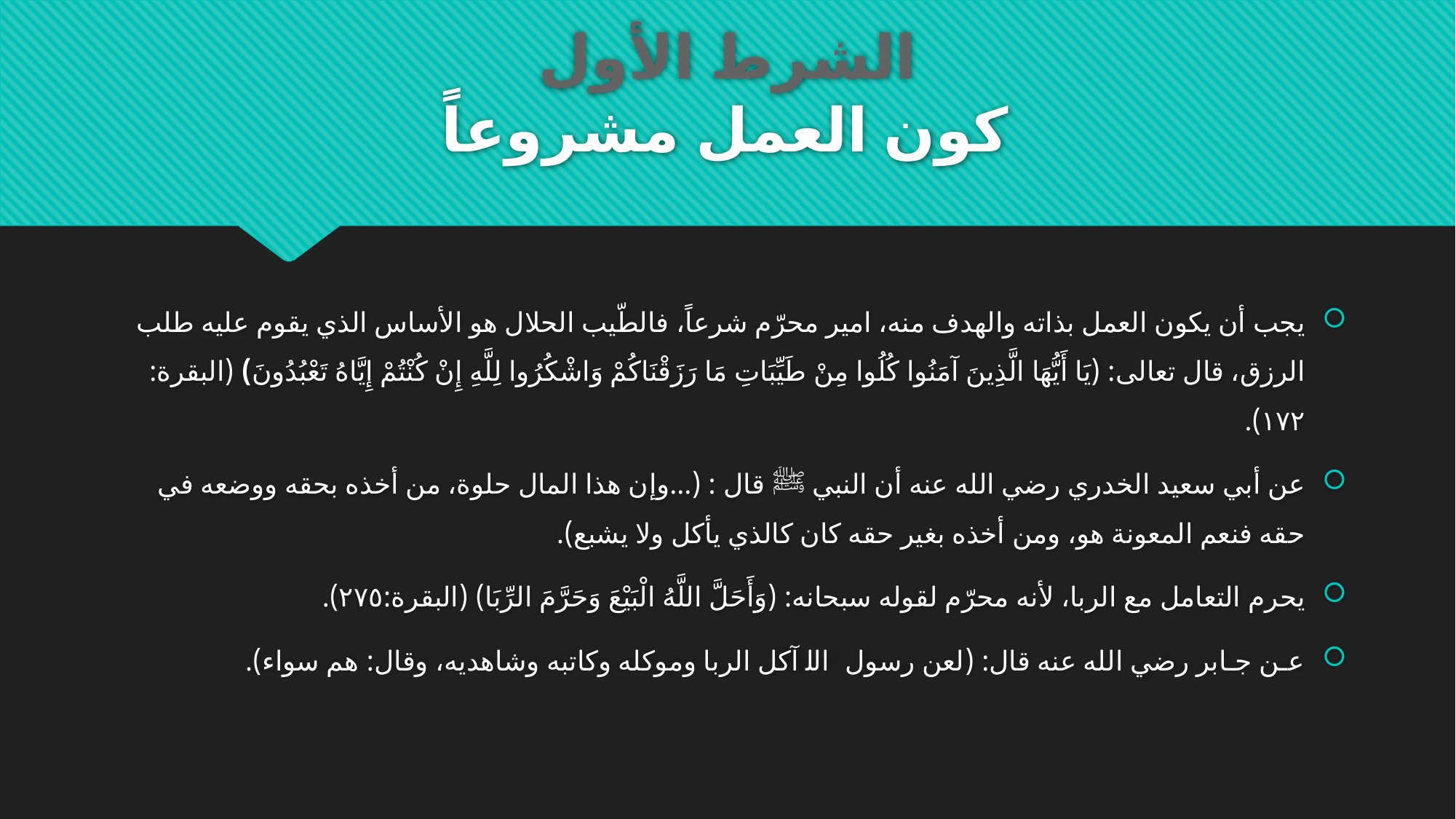

# الشرط الأول كون العمل مشروعاً
يجب أن يكون العمل بذاته والهدف منه، امير محرّم شرعاً، فالطّيب الحلال هو الأساس الذي يقوم عليه طلب الرزق، قال تعالى: (يَا أَيُّهَا الَّذِينَ آمَنُوا كُلُوا مِنْ طَيِّبَاتِ مَا رَزَقْنَاكُمْ وَاشْكُرُوا لِلَّهِ إِنْ كُنْتُمْ إِيَّاهُ تَعْبُدُونَ) (البقرة: ١٧٢).
عن أبي سعيد الخدري رضي الله عنه أن النبي ﷺ قال : (...وإن هذا المال حلوة، من أخذه بحقه ووضعه في حقه فنعم المعونة هو، ومن أخذه بغير حقه كان كالذي يأكل ولا يشبع).
يحرم التعامل مع الربا، لأنه محرّم لقوله سبحانه: (وَأَحَلَّ اللَّهُ الْبَيْعَ وَحَرَّمَ الرِّبَا) (البقرة:٢٧٥).
عـن جـابر رضي الله عنه قال: (لعن رسول اللہ ﷺ آكل الربا وموكله وكاتبه وشاهديه، وقال: هم سواء).